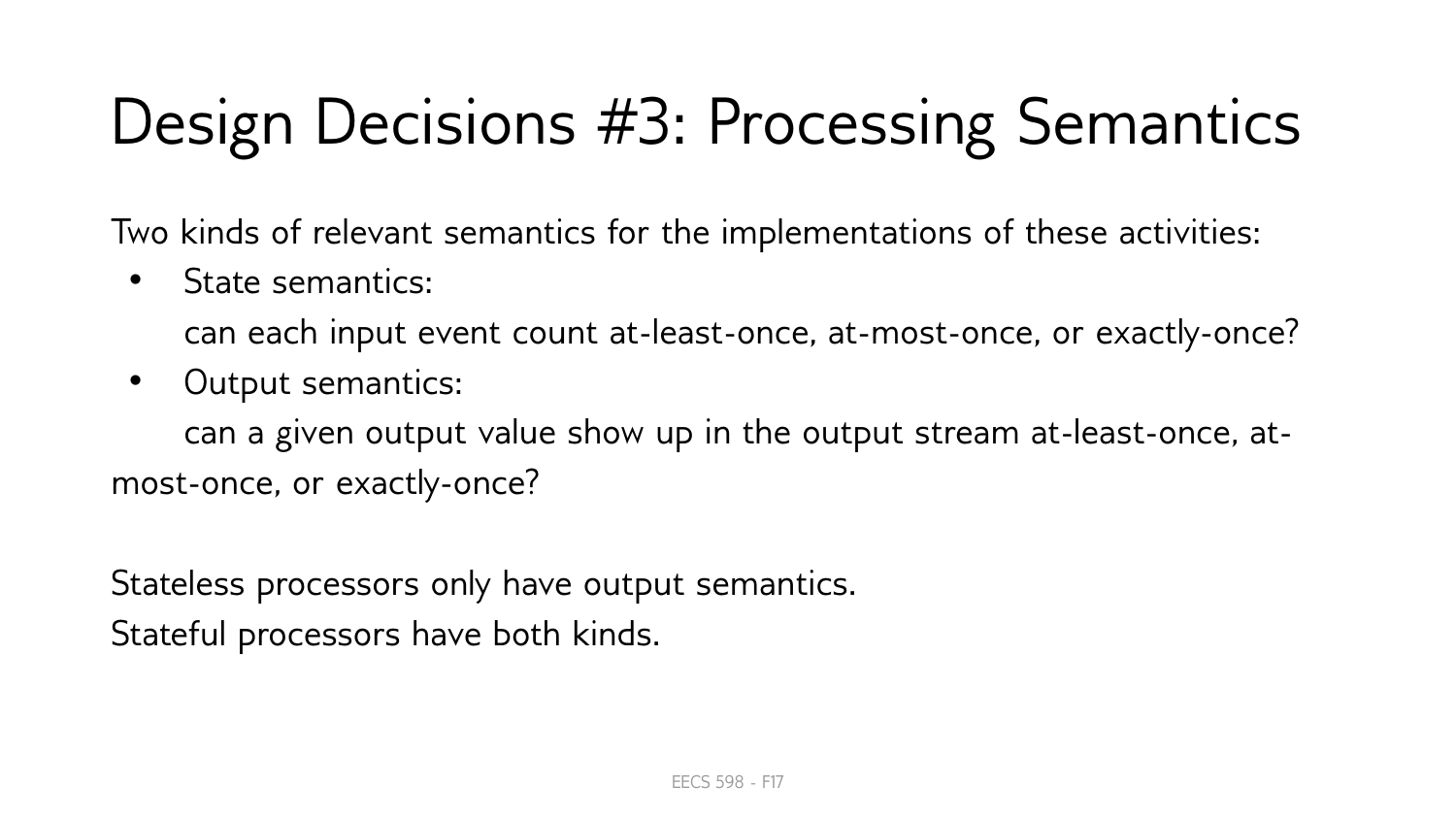

# Design Decisions #3: Processing Semantics
Two kinds of relevant semantics for the implementations of these activities:
State semantics:
can each input event count at-least-once, at-most-once, or exactly-once?
Output semantics:
can a given output value show up in the output stream at-least-once, at-most-once, or exactly-once?

Stateless processors only have output semantics.
Stateful processors have both kinds.
17